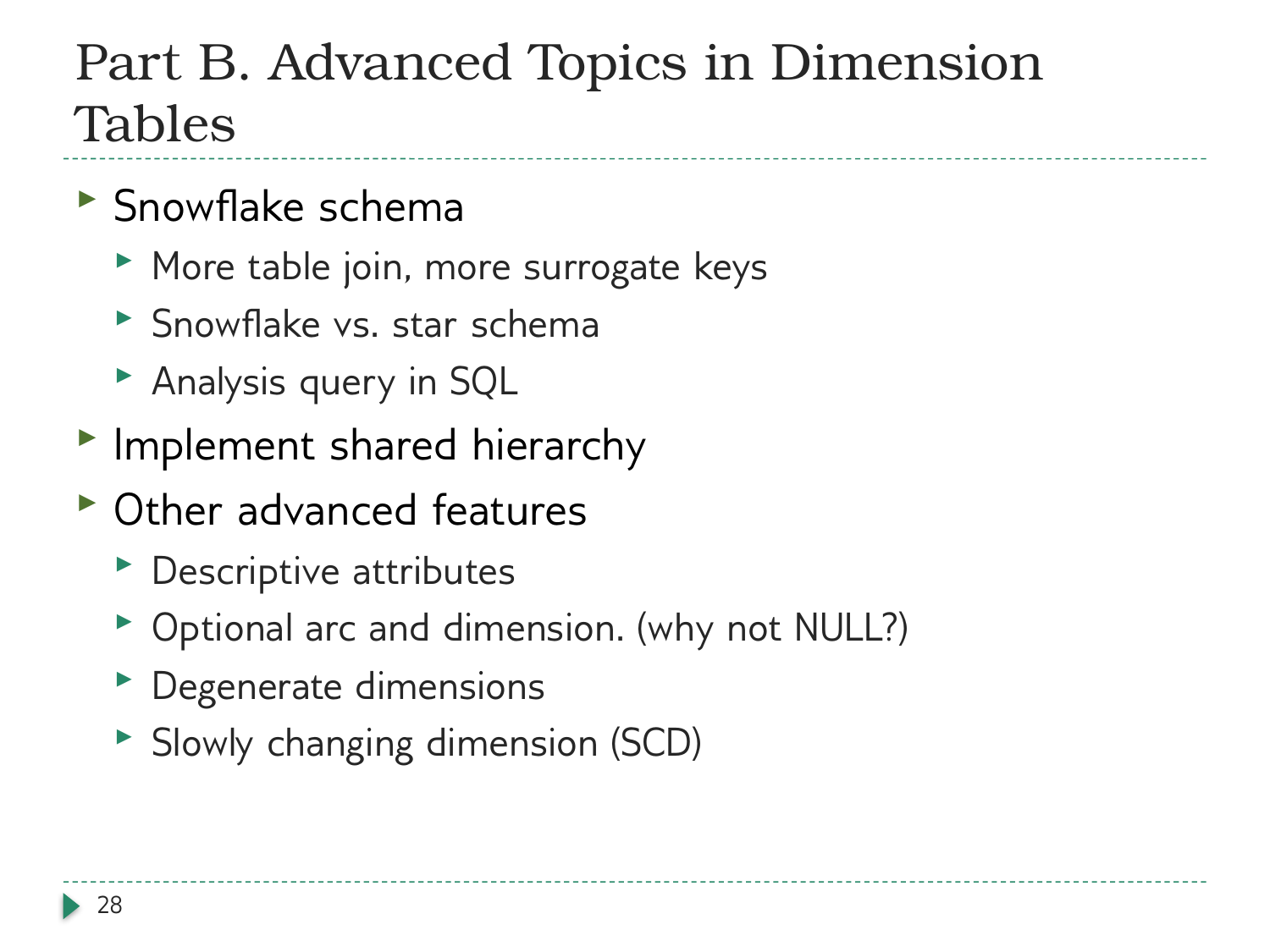

# Part B. Advanced Topics in Dimension Tables
Snowflake schema
More table join, more surrogate keys
Snowflake vs. star schema
Analysis query in SQL
Implement shared hierarchy
Other advanced features
Descriptive attributes
Optional arc and dimension. (why not NULL?)
Degenerate dimensions
Slowly changing dimension (SCD)
28